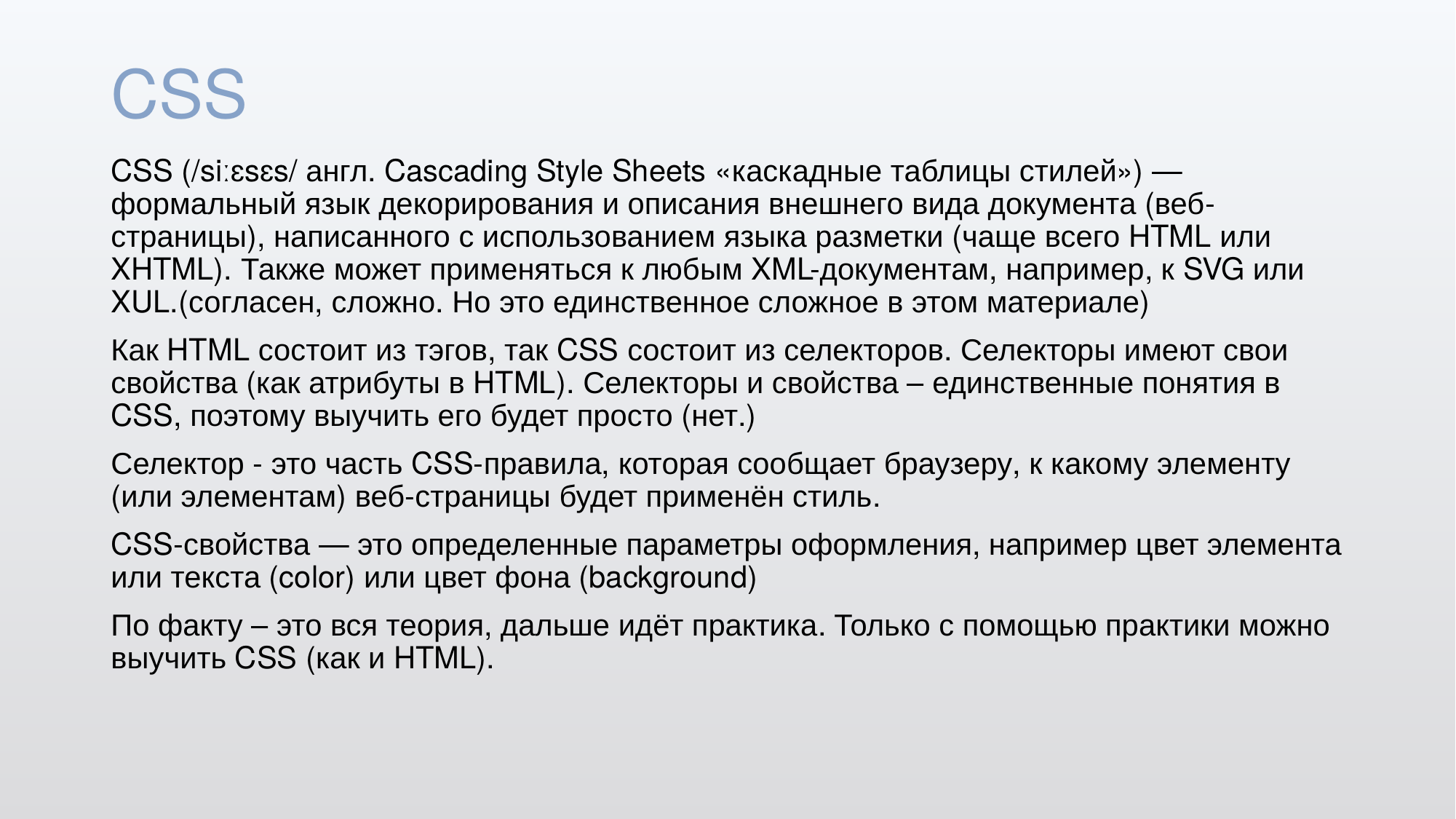

# CSS
CSS (/siːɛsɛs/ англ. Cascading Style Sheets «каскадные таблицы стилей») — формальный язык декорирования и описания внешнего вида документа (веб-страницы), написанного с использованием языка разметки (чаще всего HTML или XHTML). Также может применяться к любым XML-документам, например, к SVG или XUL.(согласен, сложно. Но это единственное сложное в этом материале)
Как HTML состоит из тэгов, так CSS состоит из селекторов. Селекторы имеют свои свойства (как атрибуты в HTML). Селекторы и свойства – единственные понятия в CSS, поэтому выучить его будет просто (нет.)
Селектор - это часть CSS-правила, которая сообщает браузеру, к какому элементу (или элементам) веб-страницы будет применён стиль.
CSS-свойства — это определенные параметры оформления, например цвет элемента или текста (color) или цвет фона (background)
По факту – это вся теория, дальше идёт практика. Только с помощью практики можно выучить CSS (как и HTML).